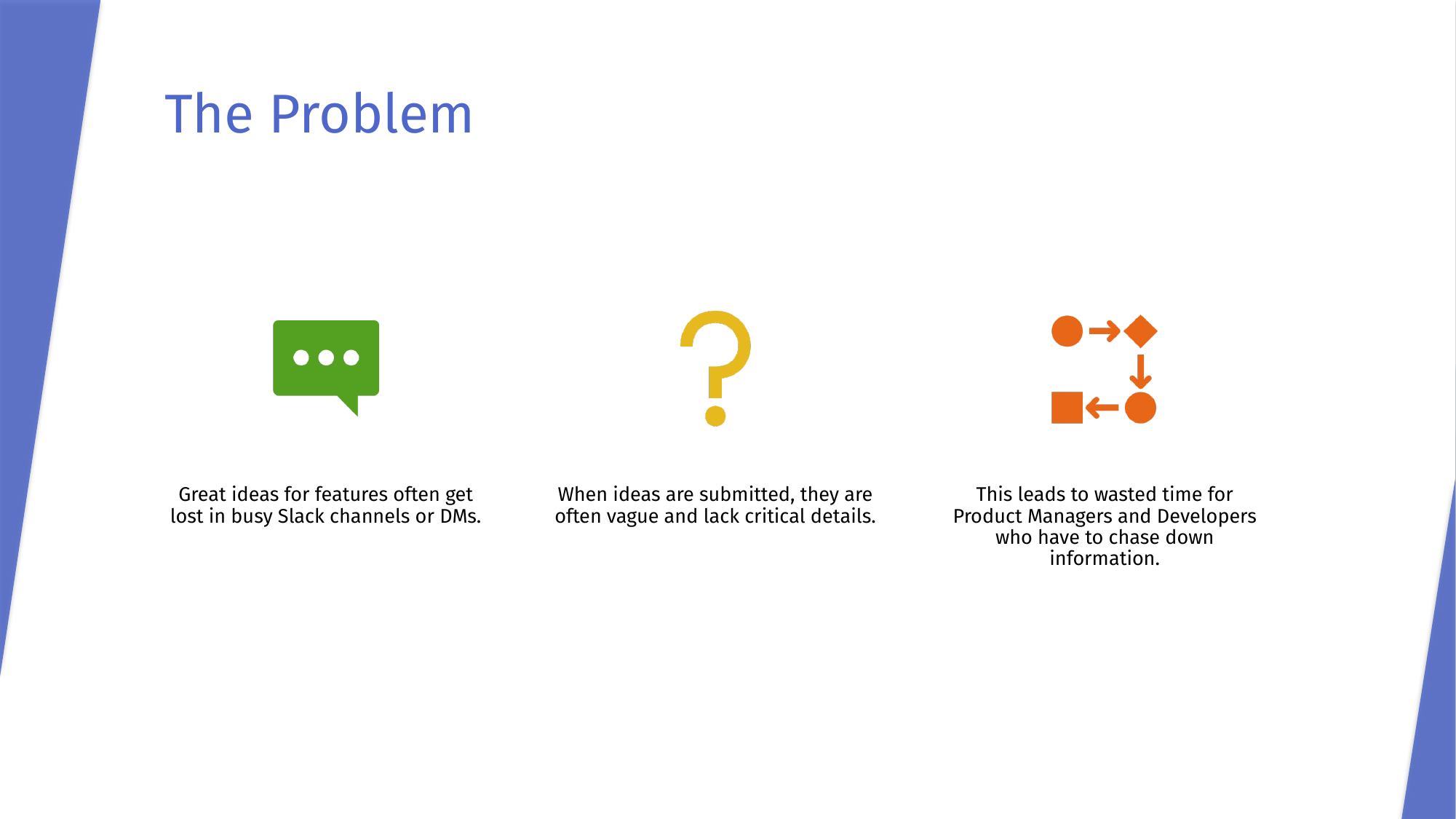

# The Problem
Great ideas for features often get lost in busy Slack channels or DMs.
When ideas are submitted, they are often vague and lack critical details.
This leads to wasted time for Product Managers and Developers who have to chase down information.